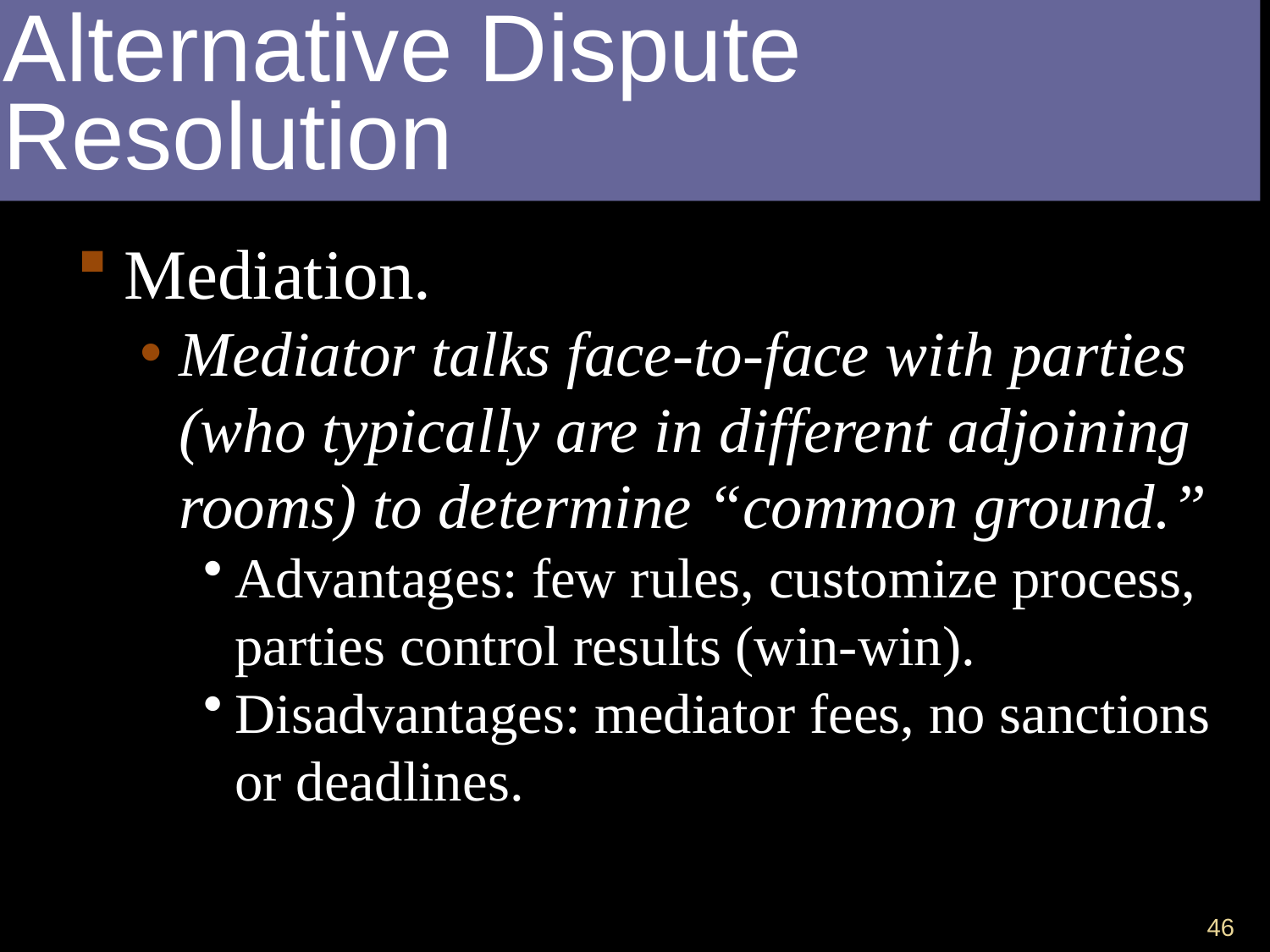

Alternative Dispute Resolution
Mediation.
Mediator talks face-to-face with parties (who typically are in different adjoining rooms) to determine “common ground.”
Advantages: few rules, customize process, parties control results (win-win).
Disadvantages: mediator fees, no sanctions or deadlines.

46